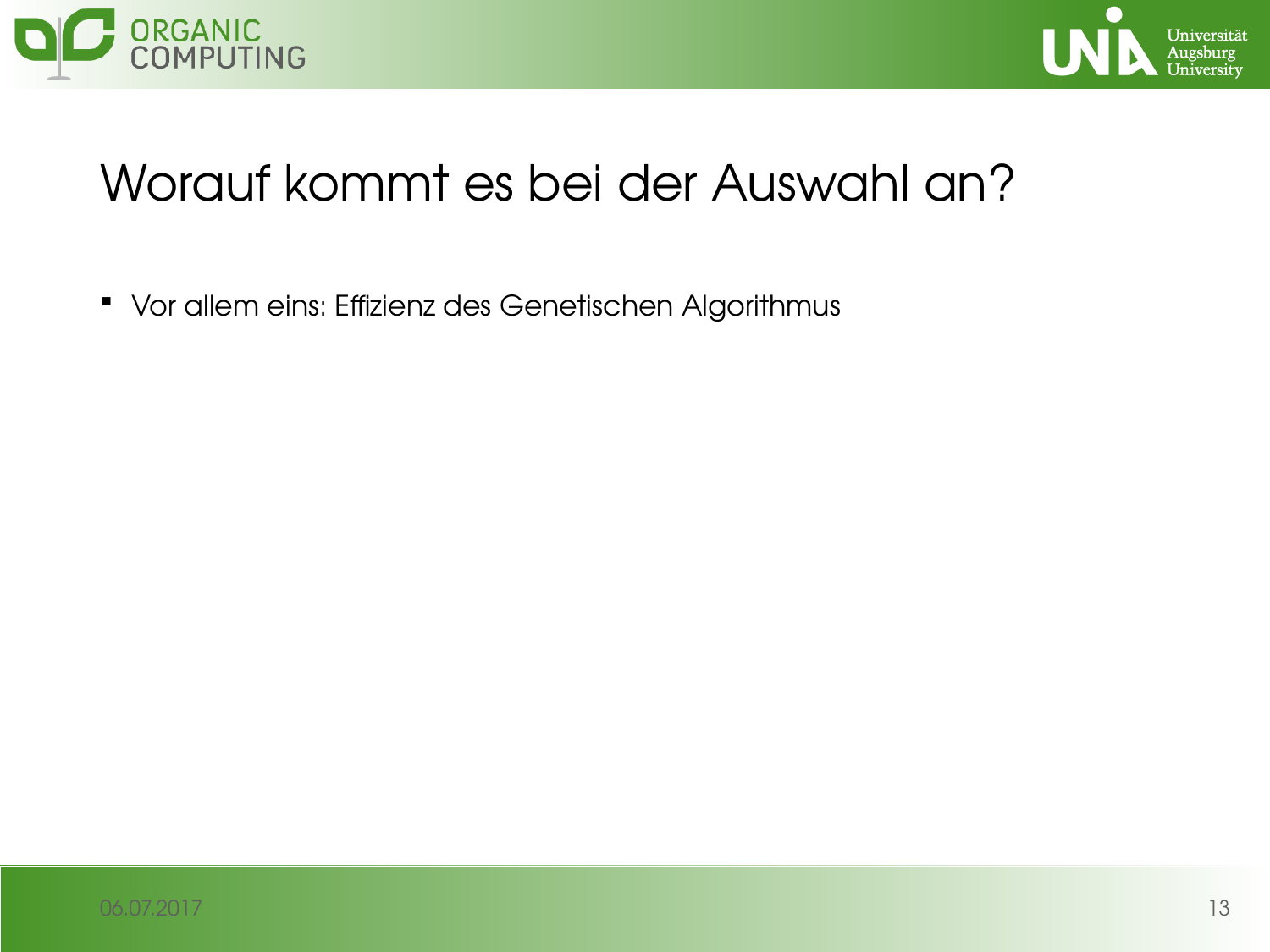

# Worauf kommt es bei der Auswahl an?
Vor allem eins: Effizienz des Genetischen Algorithmus
13
06.07.2017